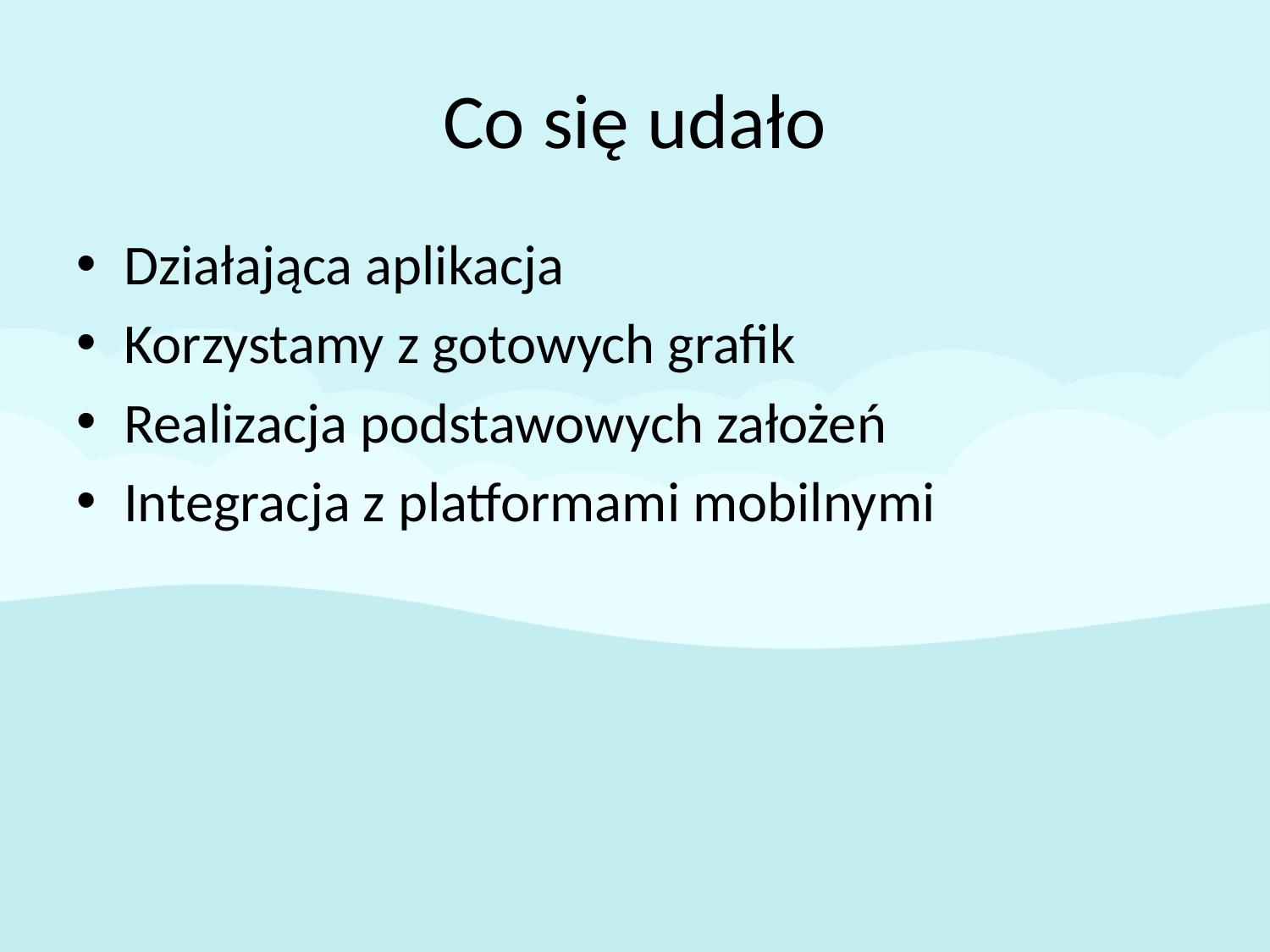

# Co się udało
Działająca aplikacja
Korzystamy z gotowych grafik
Realizacja podstawowych założeń
Integracja z platformami mobilnymi